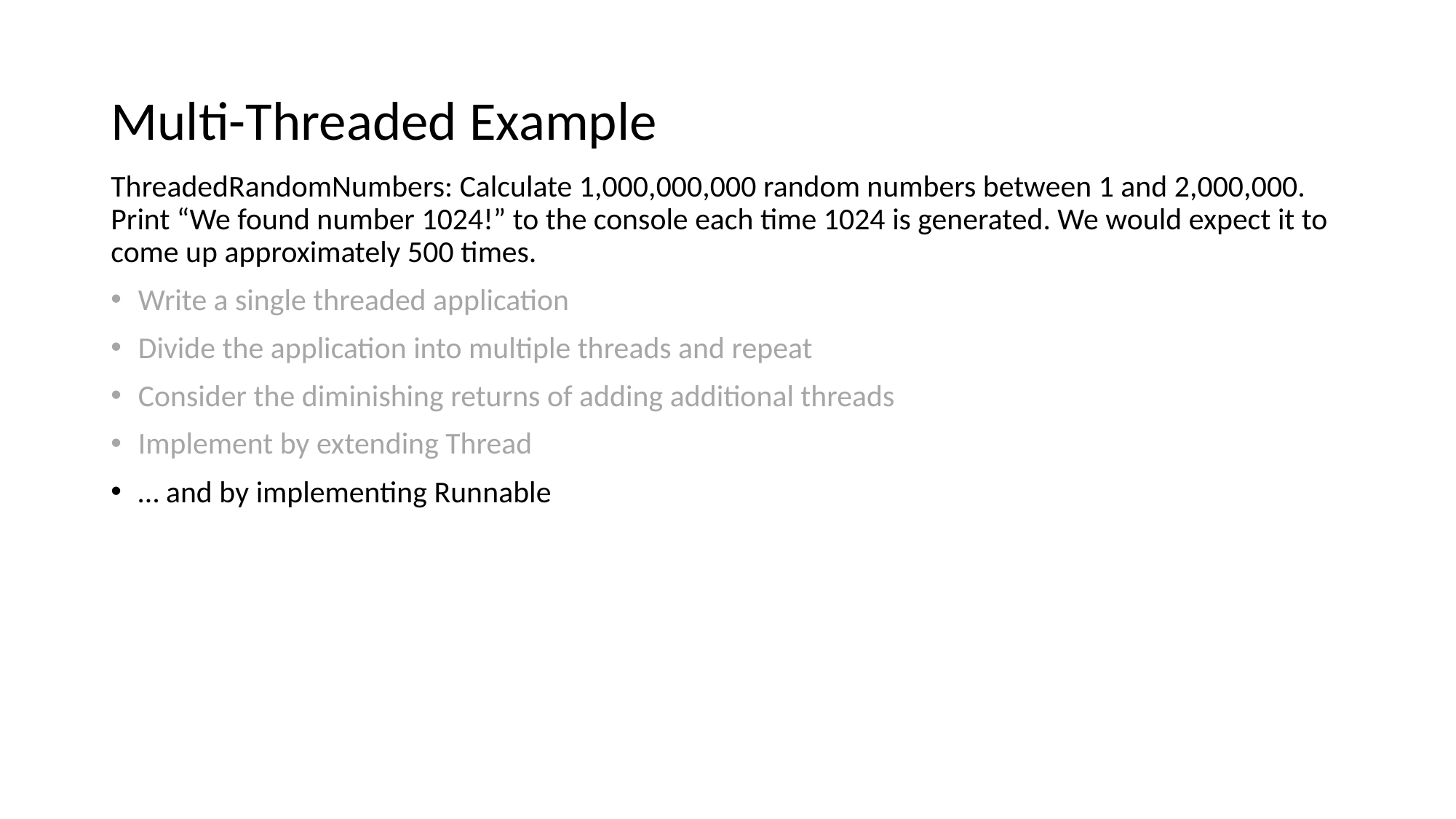

# Multi-Threaded Example
ThreadedRandomNumbers: Calculate 1,000,000,000 random numbers between 1 and 2,000,000. Print “We found number 1024!” to the console each time 1024 is generated. We would expect it to come up approximately 500 times.
Write a single threaded application
Divide the application into multiple threads and repeat
Consider the diminishing returns of adding additional threads
Implement by extending Thread
… and by implementing Runnable